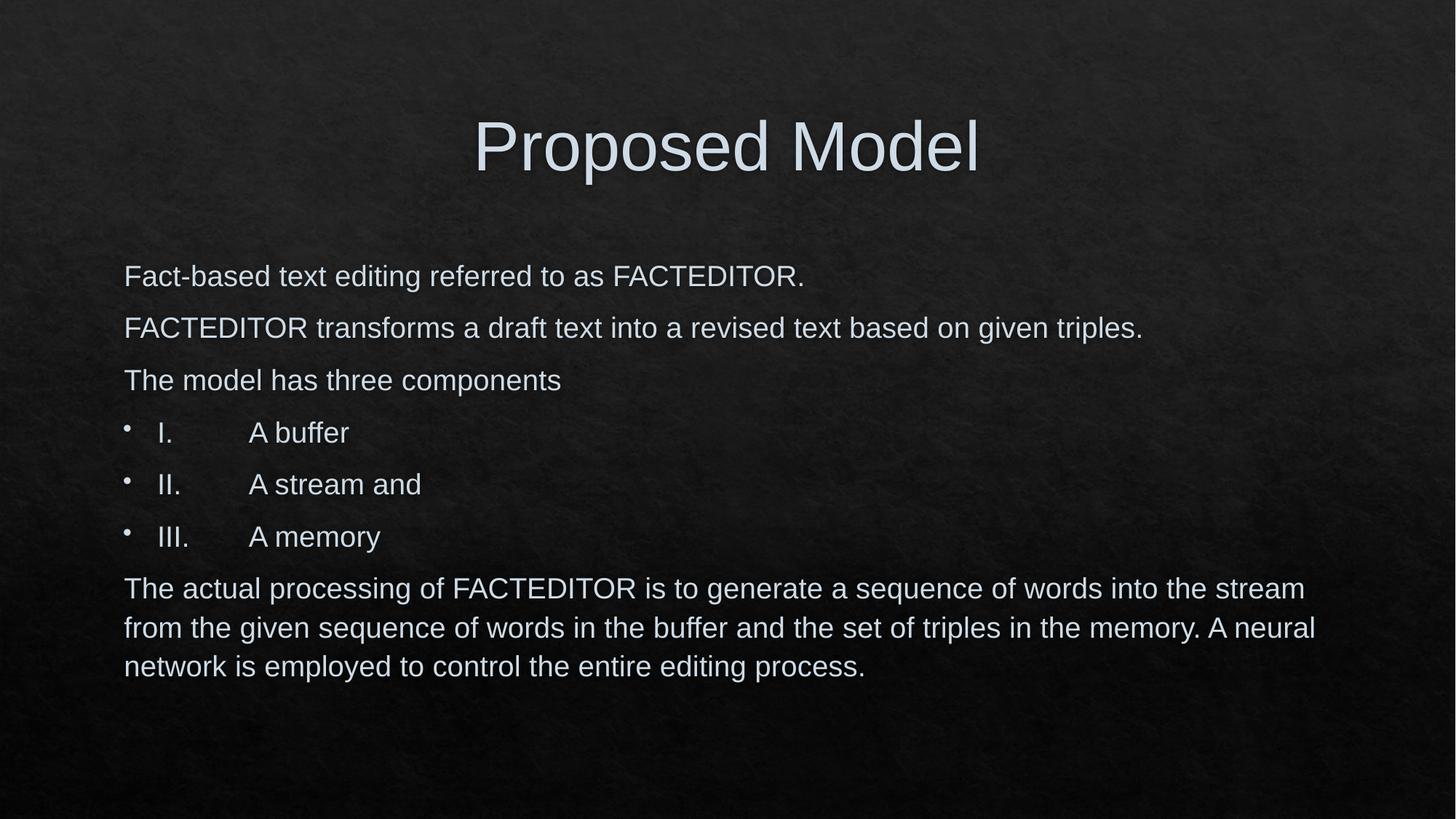

# Proposed Model
Fact-based text editing referred to as FACTEDITOR.
FACTEDITOR transforms a draft text into a revised text based on given triples.
The model has three components
I.	A buffer
II.	A stream and
III.	A memory
The actual processing of FACTEDITOR is to generate a sequence of words into the stream from the given sequence of words in the buffer and the set of triples in the memory. A neural network is employed to control the entire editing process.